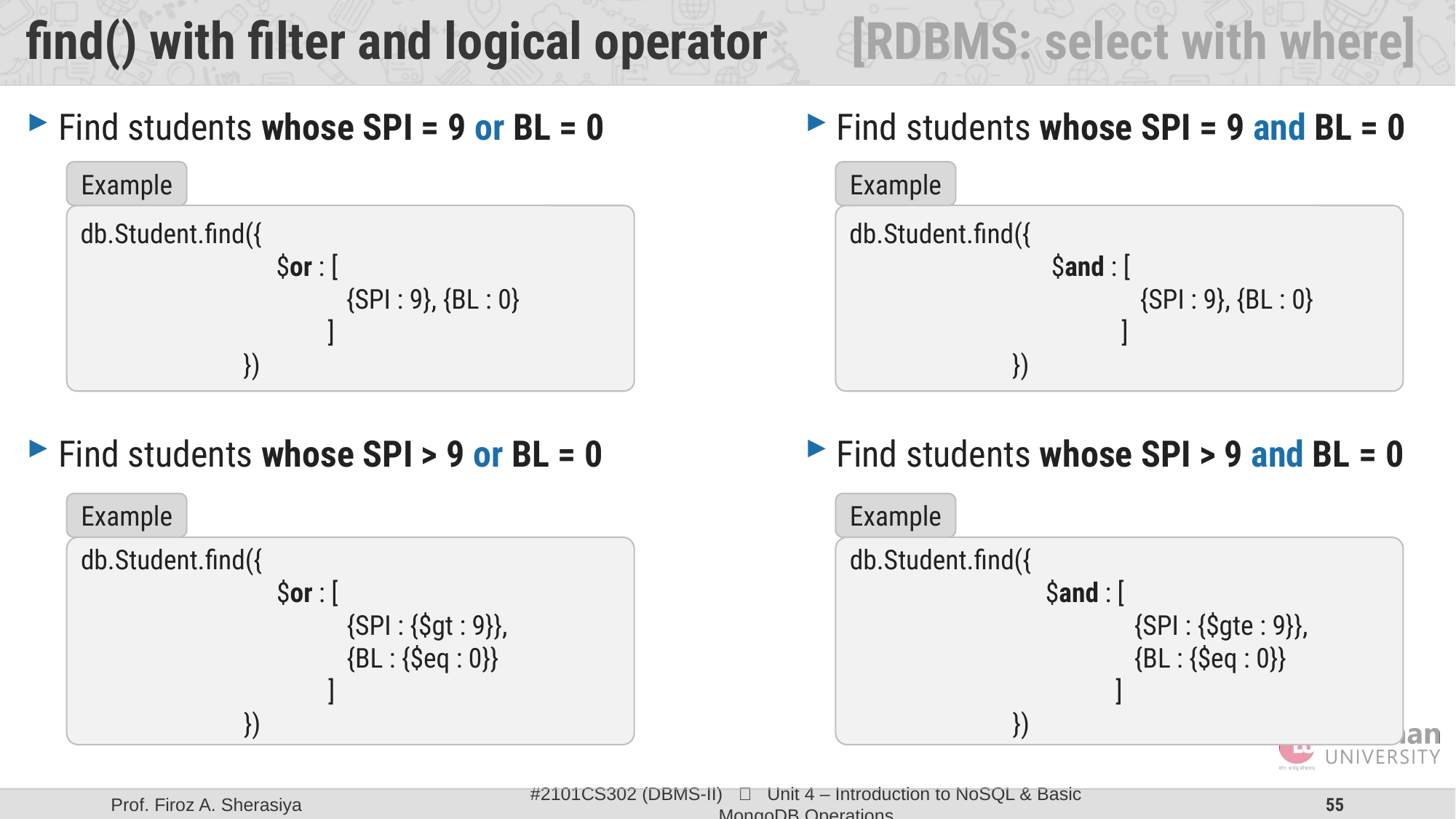

# find() with filter and logical operator       [RDBMS: select with where]
Find students whose SPI = 9 or BL = 0

Find students whose SPI > 9 or BL = 0

Find students whose SPI = 9 and BL = 0

Find students whose SPI > 9 and BL = 0

Example
Example
db.Student.find({
	              $or : [
                                           {SPI : 9}, {BL : 0}
                                        ]
	  })
db.Student.find({
	               $and : [
                                               {SPI : 9}, {BL : 0}
                                            ]
	  })
Example
Example
db.Student.find({
	              $or : [
                                           {SPI : {$gt : 9}},
                                           {BL : {$eq : 0}}
                                        ]
	  })
db.Student.find({
	              $and : [
                                              {SPI : {$gte : 9}},
                                              {BL : {$eq : 0}}
                                           ]
	  })